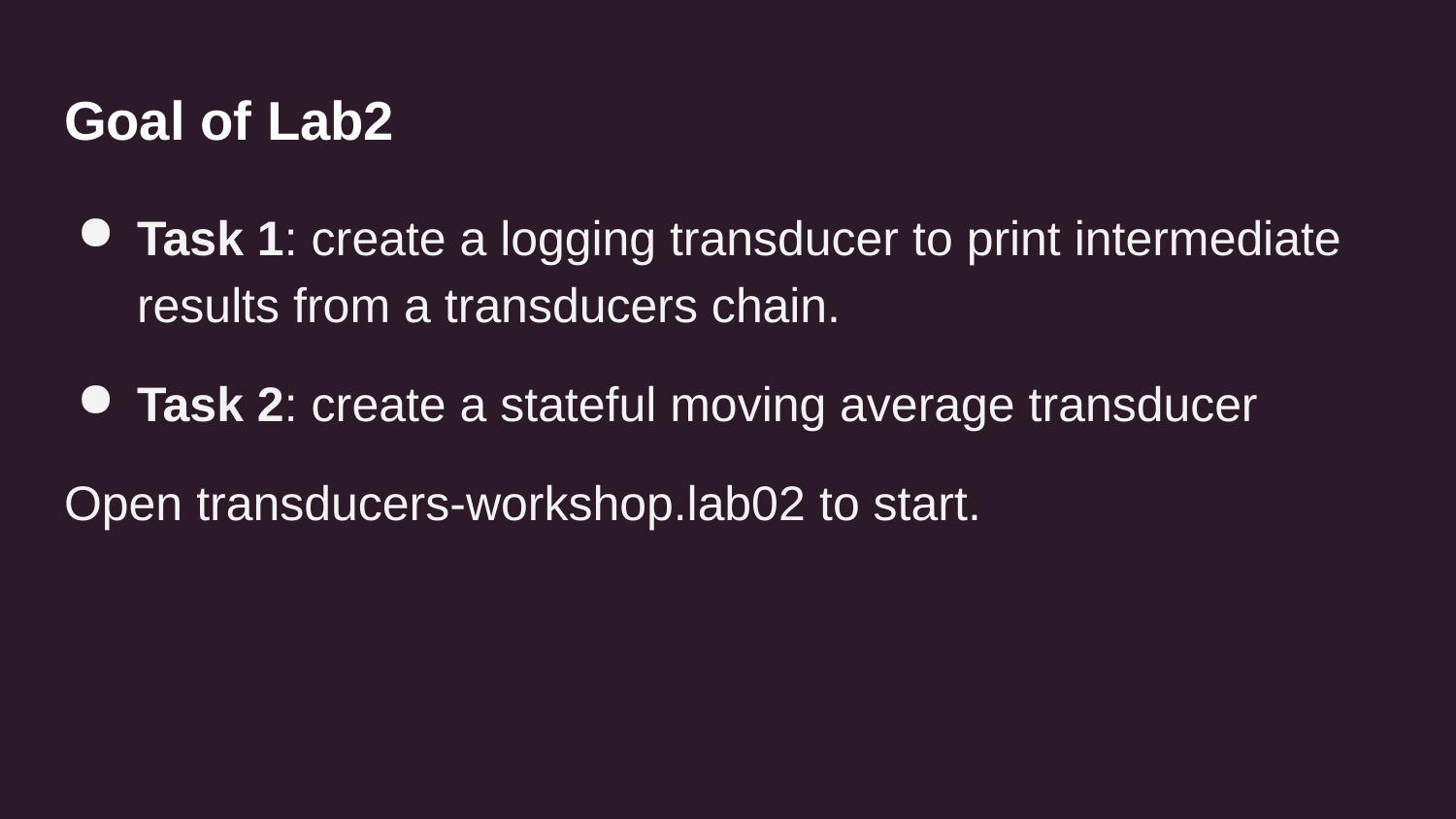

# Goal of Lab2
Task 1: create a logging transducer to print intermediate results from a transducers chain.
Task 2: create a stateful moving average transducer
Open transducers-workshop.lab02 to start.